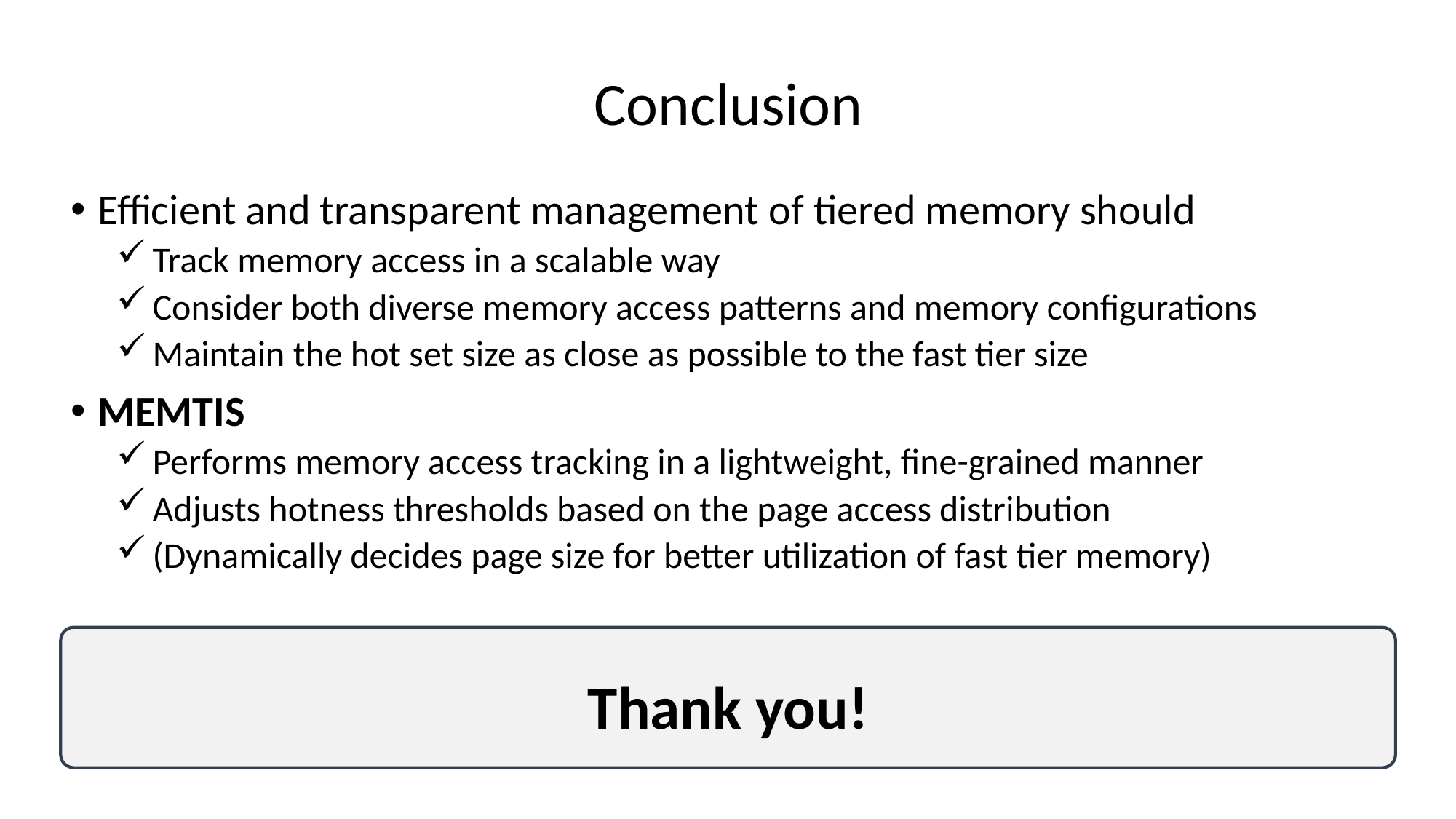

# Conclusion
Efficient and transparent management of tiered memory should
Track memory access in a scalable way
Consider both diverse memory access patterns and memory configurations
Maintain the hot set size as close as possible to the fast tier size
Memtis
Performs memory access tracking in a lightweight, fine-grained manner
Adjusts hotness thresholds based on the page access distribution
(Dynamically decides page size for better utilization of fast tier memory)

Thank you!